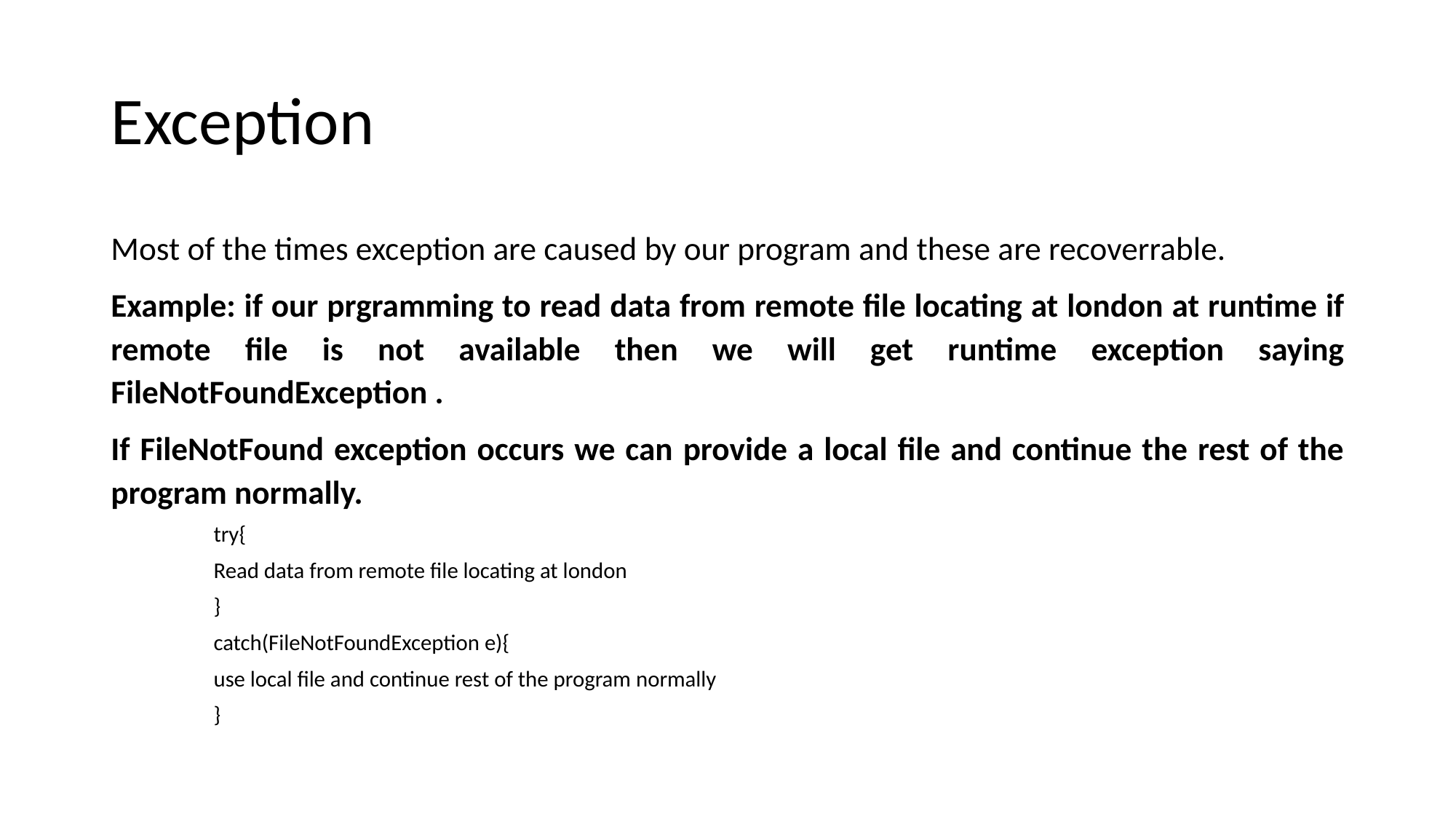

# Exception
Most of the times exception are caused by our program and these are recoverrable.
Example: if our prgramming to read data from remote file locating at london at runtime if remote file is not available then we will get runtime exception saying FileNotFoundException .
If FileNotFound exception occurs we can provide a local file and continue the rest of the program normally.
try{
	Read data from remote file locating at london
}
catch(FileNotFoundException e){
	use local file and continue rest of the program normally
}